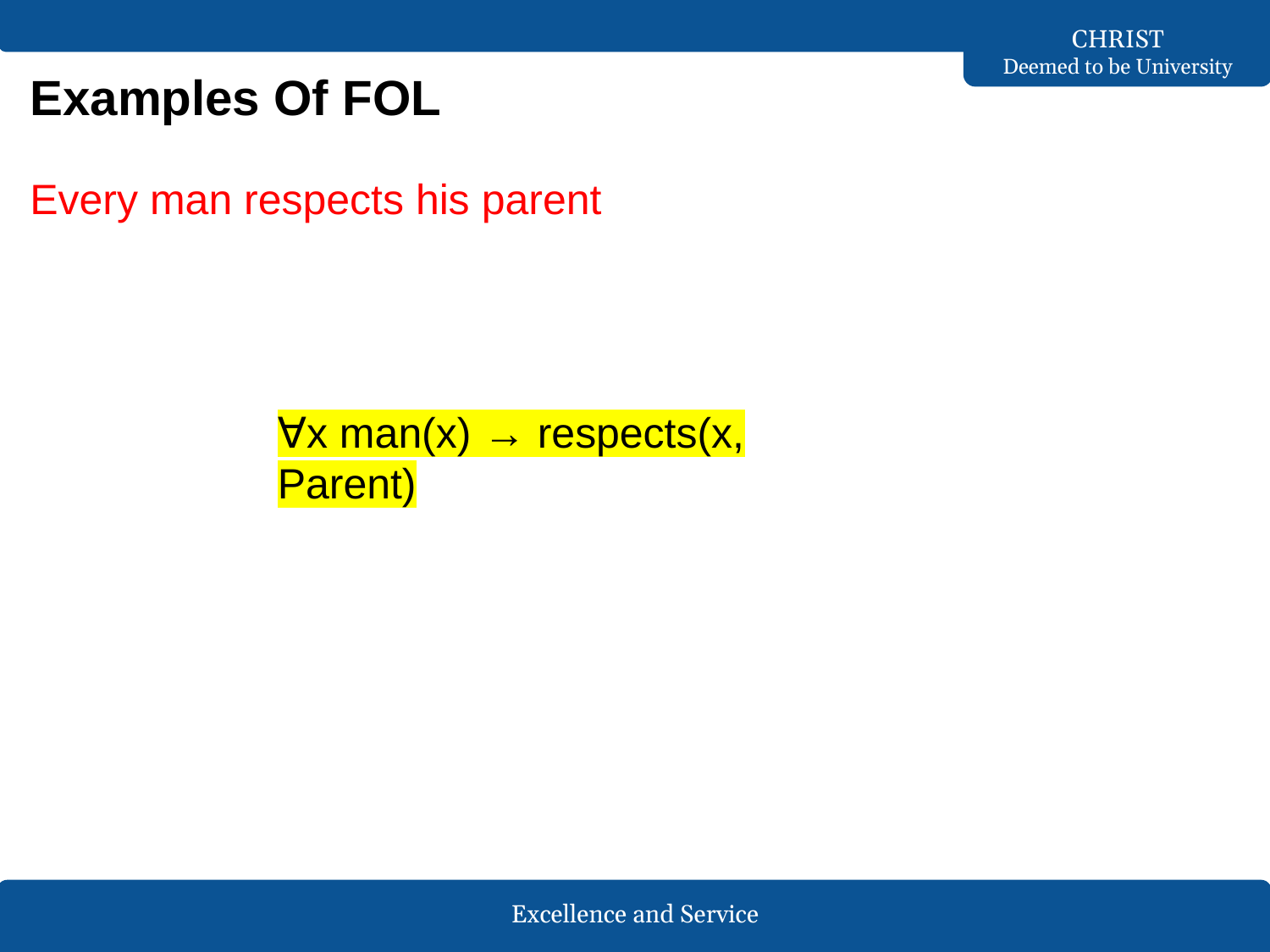

# Examples Of FOL
Every man respects his parent

∀x man(x) → respects(x, Parent)